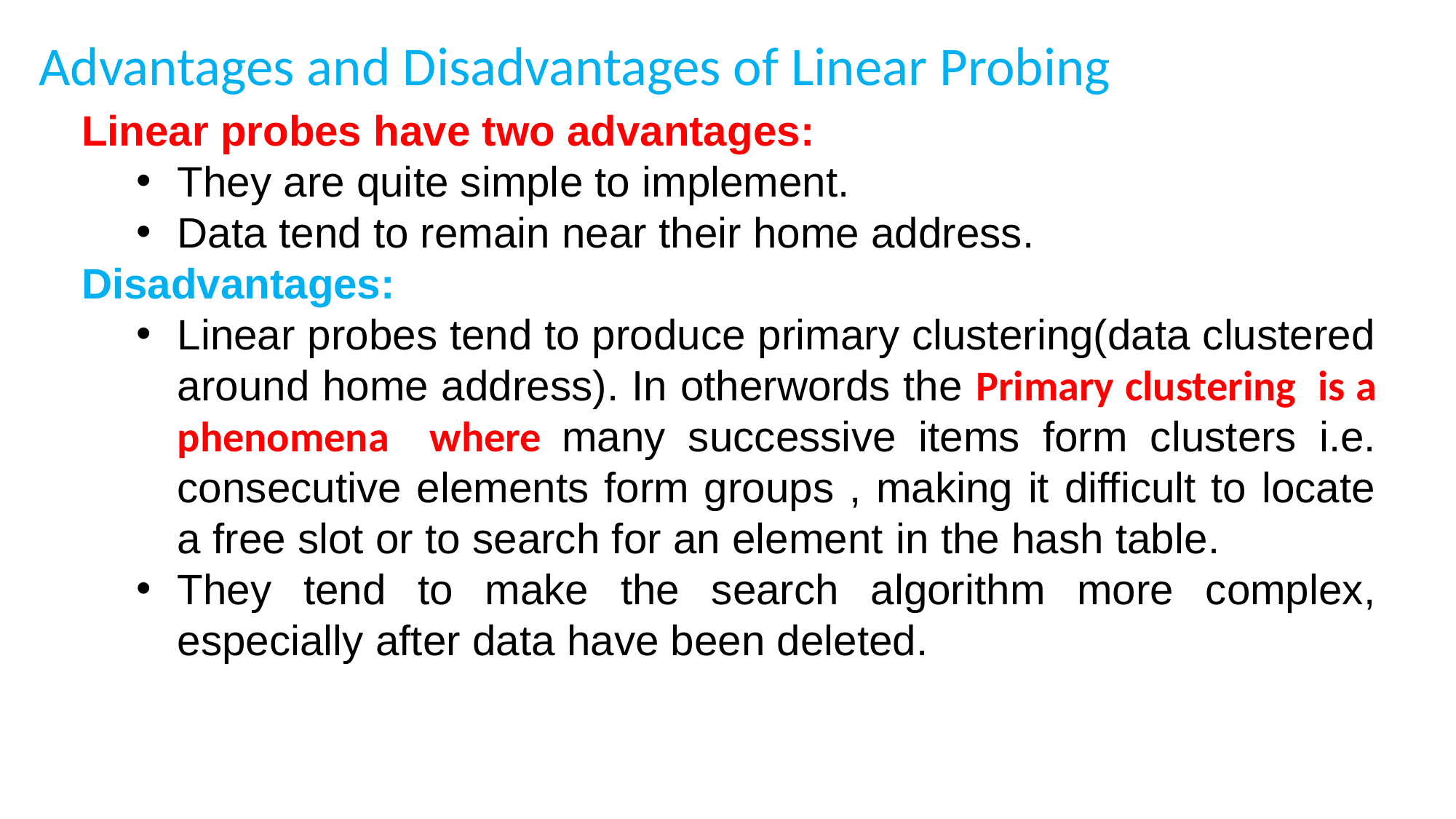

# Advantages and Disadvantages of Linear Probing
Linear probes have two advantages:
They are quite simple to implement.
Data tend to remain near their home address.
Disadvantages:
Linear probes tend to produce primary clustering(data clustered around home address). In otherwords the Primary clustering  is a phenomena  where many successive items form clusters i.e. consecutive elements form groups , making it difficult to locate a free slot or to search for an element in the hash table.
They tend to make the search algorithm more complex, especially after data have been deleted.